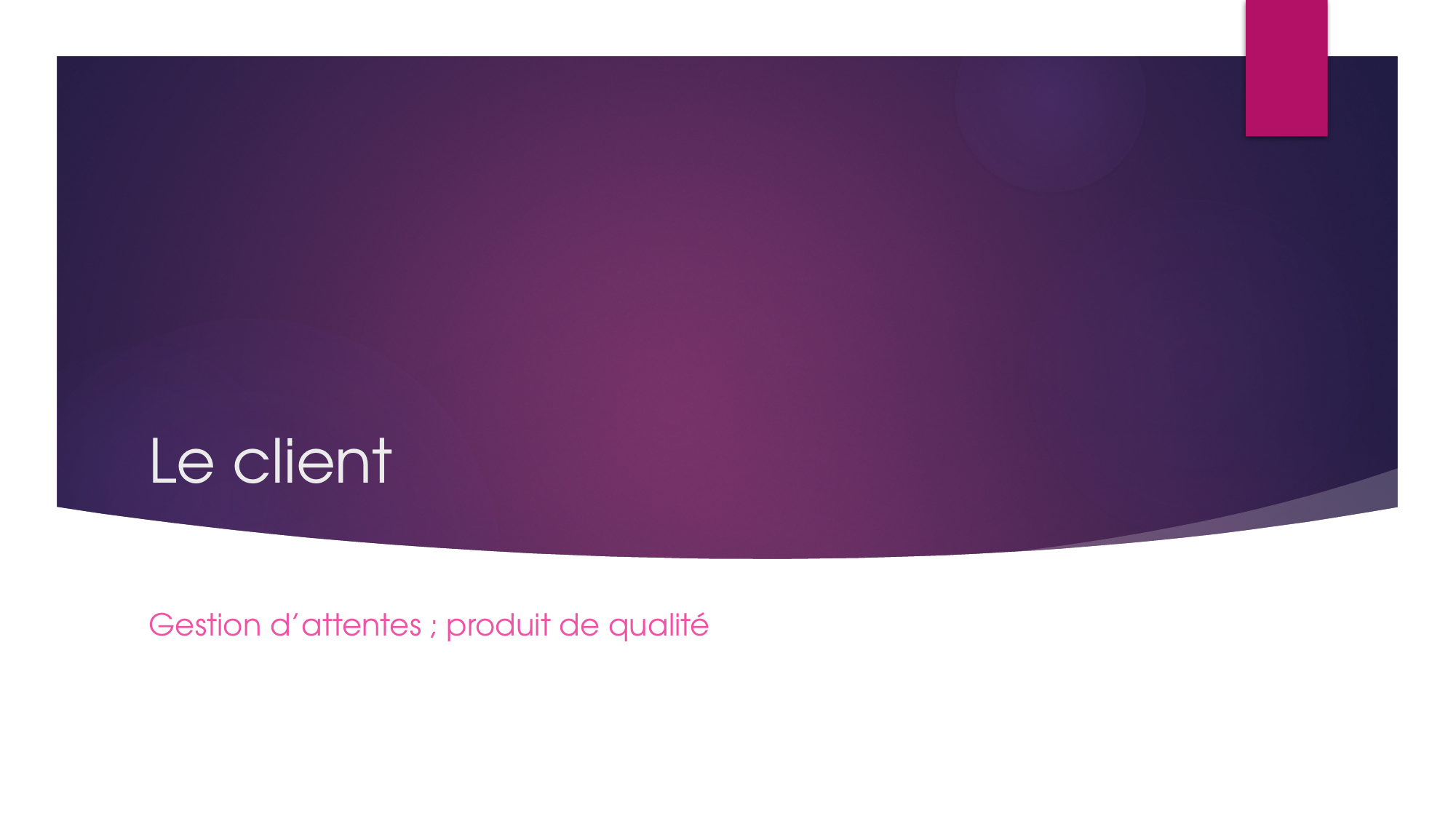

# Le client
Gestion d’attentes ; produit de qualité